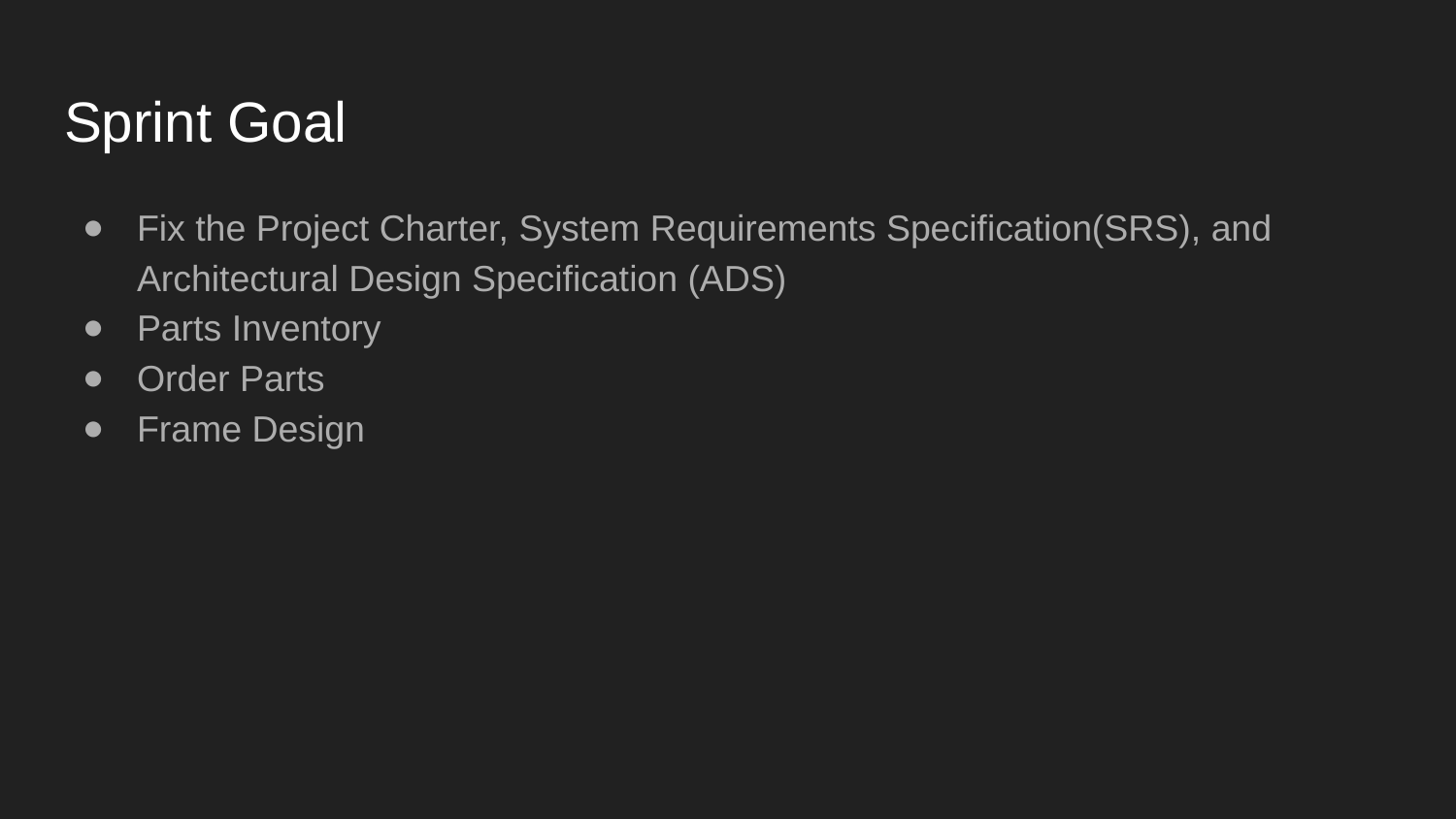

# Sprint Goal
Fix the Project Charter, System Requirements Specification(SRS), and Architectural Design Specification (ADS)
Parts Inventory
Order Parts
Frame Design